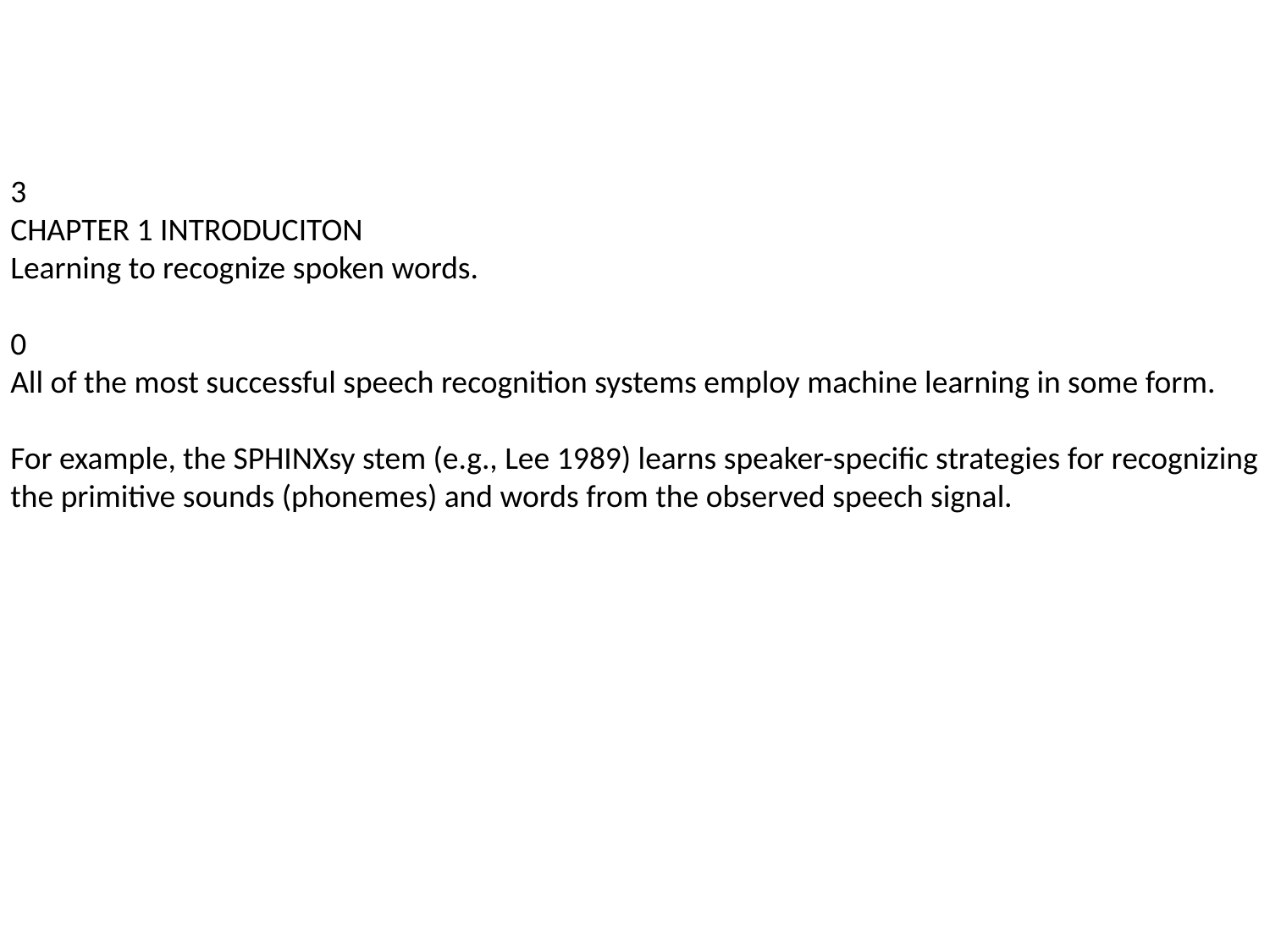

3
CHAPTER 1 INTRODUCITON
Learning to recognize spoken words.
0
All of the most successful speech recognition systems employ machine learning in some form.
For example, the SPHINXsy stem (e.g., Lee 1989) learns speaker-specific strategies for recognizing
the primitive sounds (phonemes) and words from the observed speech signal.